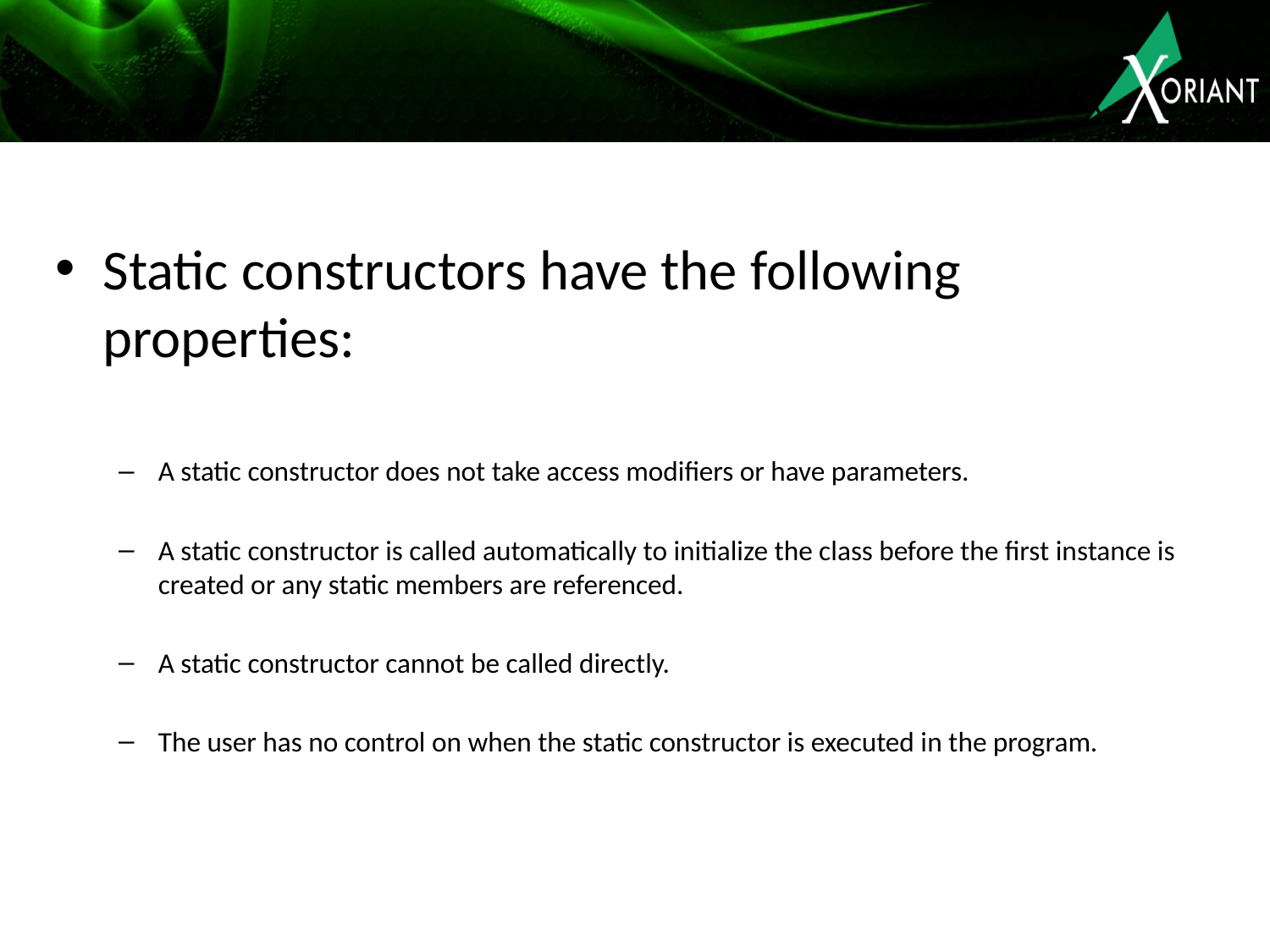

Static constructors have the following properties:

A static constructor does not take access modifiers or have parameters.

A static constructor is called automatically to initialize the class before the first instance is created or any static members are referenced.

A static constructor cannot be called directly.

The user has no control on when the static constructor is executed in the program.